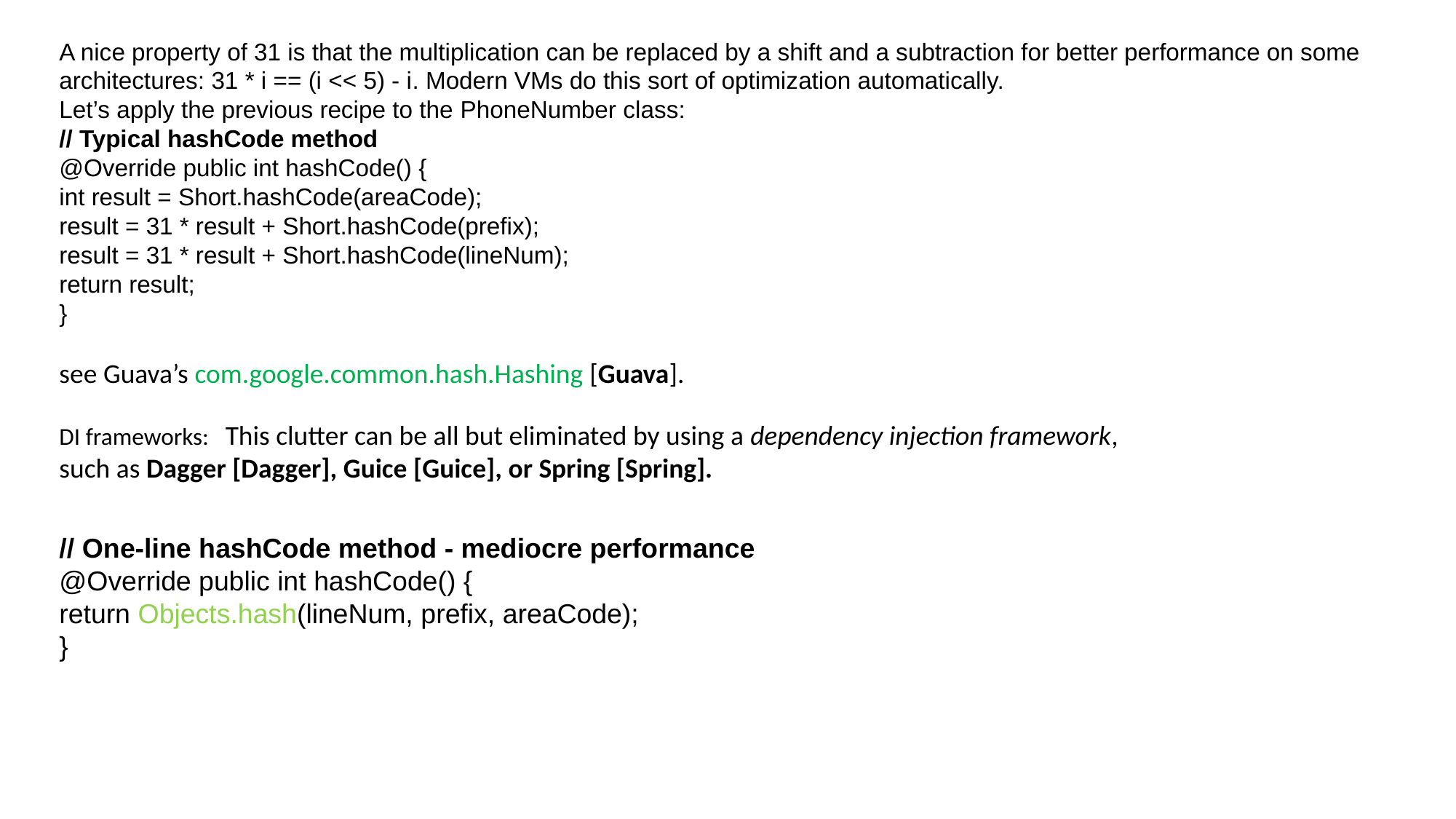

A nice property of 31 is that the multiplication can be replaced by a shift and a subtraction for better performance on some architectures: 31 * i == (i << 5) - i. Modern VMs do this sort of optimization automatically.
Let’s apply the previous recipe to the PhoneNumber class:
// Typical hashCode method
@Override public int hashCode() {
int result = Short.hashCode(areaCode);
result = 31 * result + Short.hashCode(prefix);
result = 31 * result + Short.hashCode(lineNum);
return result;
}

see Guava’s com.google.common.hash.Hashing [Guava].

DI frameworks:   This clutter can be all but eliminated by using a dependency injection framework,
such as Dagger [Dagger], Guice [Guice], or Spring [Spring].
// One-line hashCode method - mediocre performance
@Override public int hashCode() {
return Objects.hash(lineNum, prefix, areaCode);
}